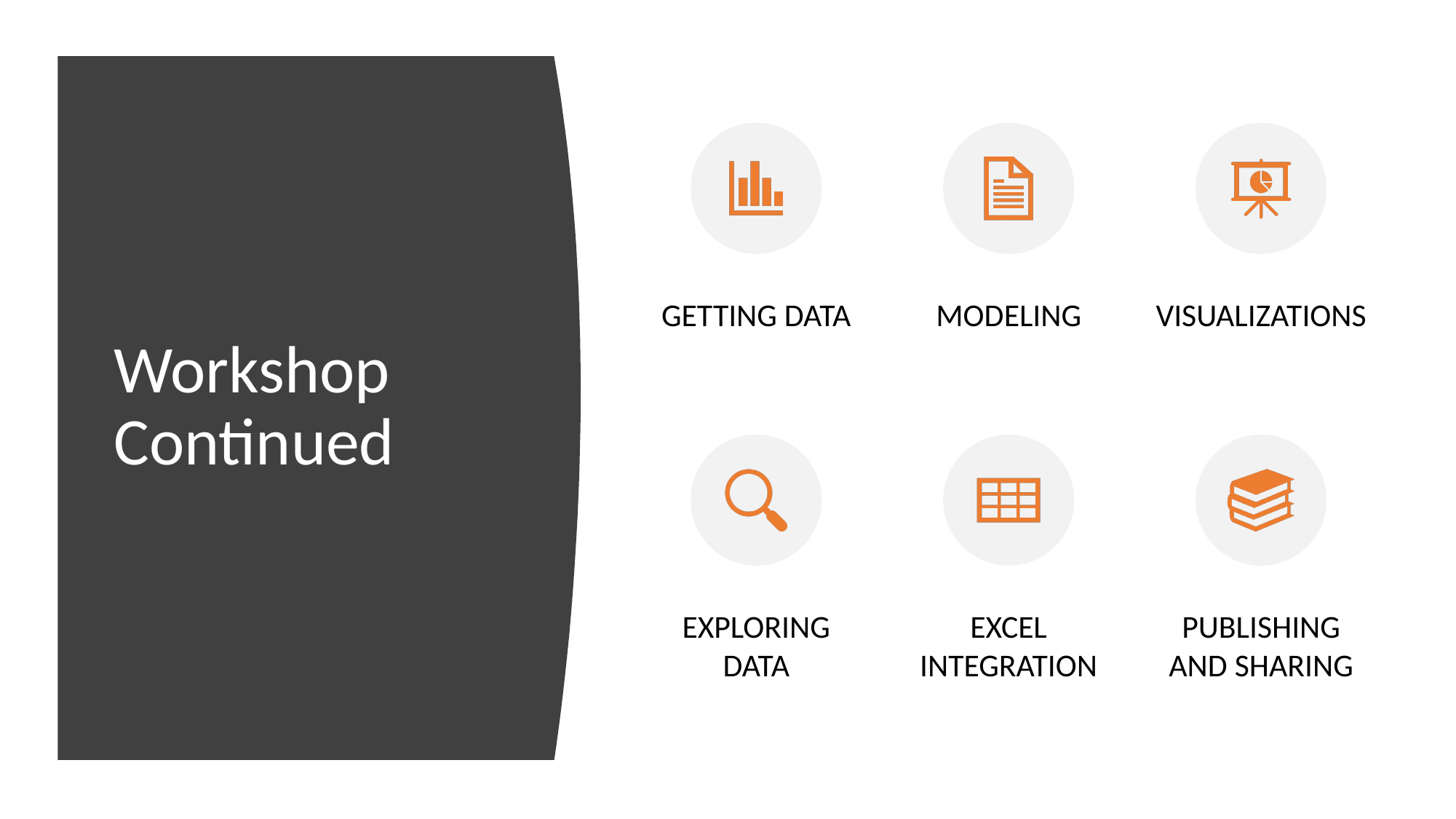

Getting Data
Modeling
Visualizations
Exploring Data
Excel Integration
Publishing and Sharing

# Workshop Continued